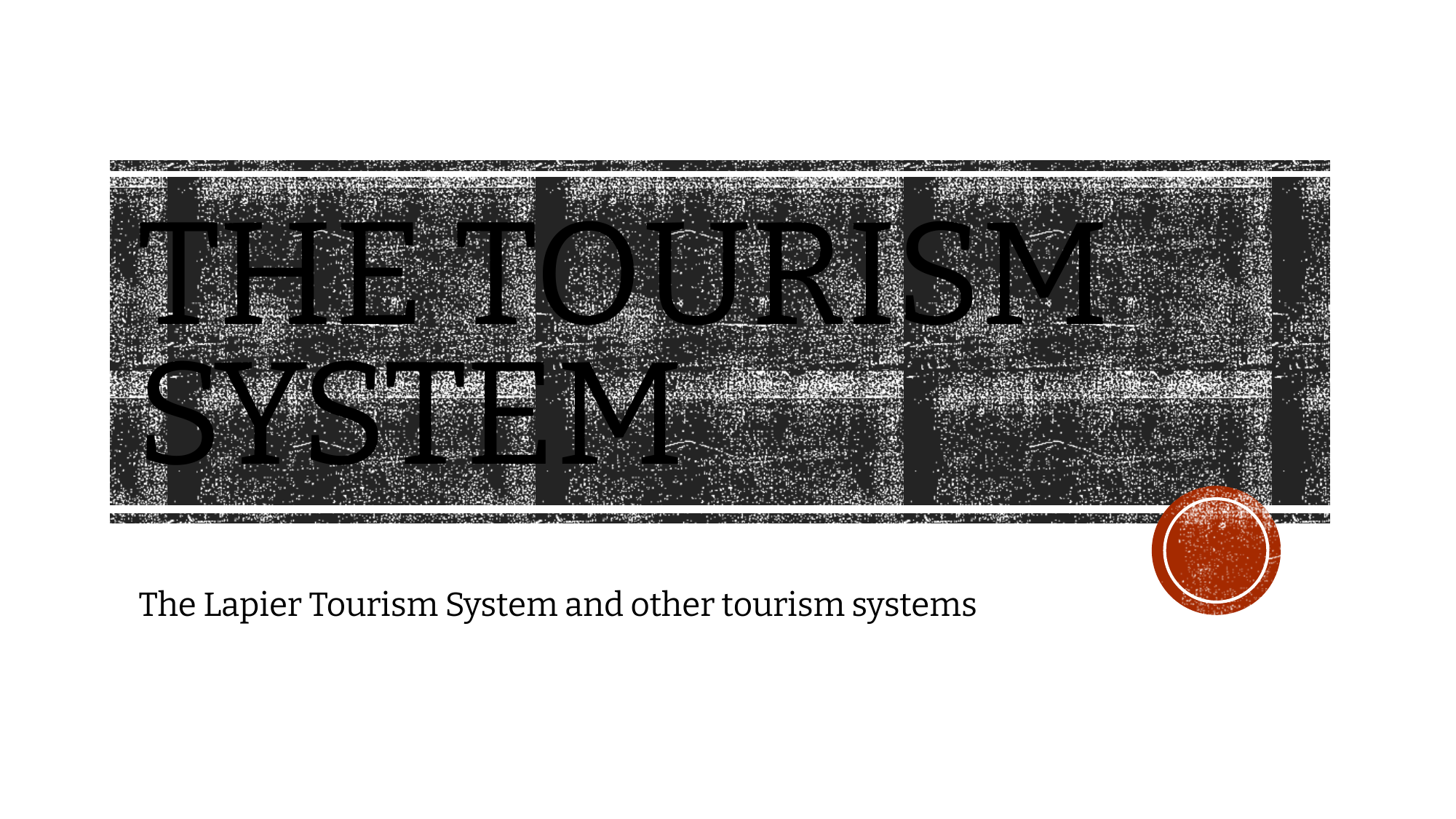

# The tourism system

The Lapier Tourism System and other tourism systems